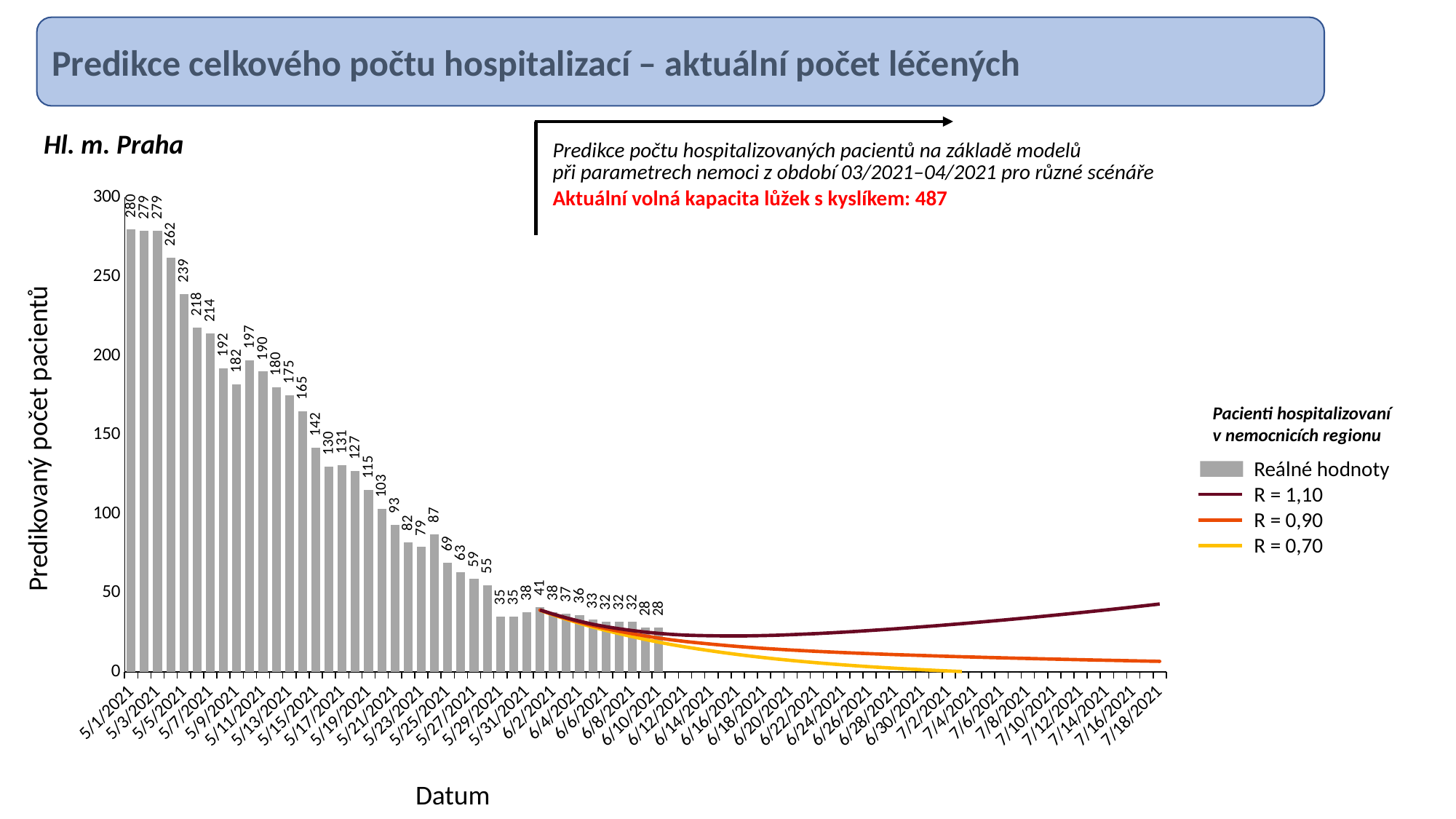

Predikce celkového počtu hospitalizací – aktuální počet léčených
Hl. m. Praha
| Predikce počtu hospitalizovaných pacientů na základě modelů při parametrech nemoci z období 03/2021–04/2021 pro různé scénáře |
| --- |
| Aktuální volná kapacita lůžek s kyslíkem: 487 |

### Chart

| Category |  |  |  |  |  |  |
|---|---|---|---|---|---|---|
| 44317 | 280.0 | None | None | None | None | None |
| 44318 | 279.0 | None | None | None | None | None |
| 44319 | 279.0 | None | None | None | None | None |
| 44320 | 262.0 | None | None | None | None | None |
| 44321 | 239.0 | None | None | None | None | None |
| 44322 | 218.0 | None | None | None | None | None |
| 44323 | 214.0 | None | None | None | None | None |
| 44324 | 192.0 | None | None | None | None | None |
| 44325 | 182.0 | None | None | None | None | None |
| 44326 | 197.0 | None | None | None | None | None |
| 44327 | 190.0 | None | None | None | None | None |
| 44328 | 180.0 | None | None | None | None | None |
| 44329 | 175.0 | None | None | None | None | None |
| 44330 | 165.0 | None | None | None | None | None |
| 44331 | 142.0 | None | None | None | None | None |
| 44332 | 130.0 | None | None | None | None | None |
| 44333 | 131.0 | None | None | None | None | None |
| 44334 | 127.0 | None | None | None | None | None |
| 44335 | 115.0 | None | None | None | None | None |
| 44336 | 103.0 | None | None | None | None | None |
| 44337 | 93.0 | None | None | None | None | None |
| 44338 | 82.0 | None | None | None | None | None |
| 44339 | 79.0 | None | None | None | None | None |
| 44340 | 87.0 | None | None | None | None | None |
| 44341 | 69.0 | None | None | None | None | None |
| 44342 | 63.0 | None | None | None | None | None |
| 44343 | 59.0 | None | None | None | None | None |
| 44344 | 55.0 | None | None | None | None | None |
| 44345 | 35.0 | None | None | None | None | None |
| 44346 | 35.0 | None | None | None | None | None |
| 44347 | 38.0 | None | None | None | None | None |
| 44348 | 41.0 | 39.064793512085316 | None | 39.156756424981424 | 39.24871933787753 | None |
| 44349 | 38.0 | 36.12092729956292 | None | 36.36805551041002 | 36.61773824661533 | None |
| 44350 | 37.0 | 33.387062231551816 | None | 33.826232069539586 | 34.26843479201355 | None |
| 44351 | 36.0 | 30.812680091191602 | None | 31.464626512553185 | 32.11719782461668 | None |
| 44352 | 33.0 | 28.42515106555316 | None | 29.316008001304986 | 30.21732884935025 | None |
| 44353 | 32.0 | 26.287594175287047 | None | 27.45460838559429 | 28.656933947070044 | None |
| 44354 | 32.0 | 24.300046174276943 | None | 25.787339255064644 | 27.353128711127862 | None |
| 44355 | 32.0 | 22.37758578165603 | None | 24.223709081340495 | 26.215941782168233 | None |
| 44356 | 28.0 | 20.568773501738228 | None | 22.795057657376738 | 25.250797332367334 | None |
| 44357 | 28.0 | 18.882022969057743 | None | 21.50170112560221 | 24.44875041600075 | None |
| 44358 | 0.0 | 17.305131467372462 | None | 20.324837882865037 | 23.79727726458988 | None |
| 44359 | 0.0 | 15.875512252124222 | None | 19.306059884058 | 23.34702836984473 | None |
| 44360 | 0.0 | 14.58176004736147 | None | 18.43246413322818 | 23.08677491607566 | None |
| 44361 | 0.0 | 13.355459133865832 | None | 17.628360001686772 | 22.928710679155284 | None |
| 44362 | 0.0 | 12.171345933218515 | None | 16.861940167140805 | 22.83553367922636 | None |
| 44363 | 0.0 | 11.064903376618338 | None | 16.159547602390642 | 22.82377852025398 | None |
| 44364 | 0.0 | 10.03828518831156 | None | 15.522940185804558 | 22.90165144823147 | None |
| 44365 | 0.0 | 9.081552703104052 | None | 14.944855692137882 | 23.062401194166604 | None |
| 44366 | 0.0 | 8.190719721464596 | None | 14.416617524355882 | 23.29615570154206 | None |
| 44367 | 0.0 | 7.371990644675462 | None | 13.943040355836418 | 23.60540951432089 | None |
| 44368 | 0.0 | 6.593157656041149 | None | 13.493765119493947 | 23.949731394956203 | None |
| 44369 | 0.0 | 5.859591250354055 | None | 13.06898178820973 | 24.328153057212916 | None |
| 44370 | 0.0 | 5.176217944929229 | None | 12.672900430432776 | 24.75090115921985 | None |
| 44371 | 0.0 | 4.5356719514550585 | None | 12.301620291989876 | 25.214761215245154 | None |
| 44372 | 0.0 | 3.932975212838391 | None | 11.949228006945871 | 25.710869293745745 | None |
| 44373 | 0.0 | 3.369453253497238 | None | 11.61773086308661 | 26.237177240936067 | None |
| 44374 | 0.0 | 2.8474308121487653 | None | 11.307699569311119 | 26.797313706417476 | None |
| 44375 | 0.0 | 2.347503588540777 | None | 11.002680163523786 | 27.371985469555035 | None |
| 44376 | 0.0 | 1.8874523061119366 | None | 10.71680990923012 | 27.97451307828018 | None |
| 44377 | 0.0 | 1.4547782221310417 | None | 10.443109423728814 | 28.602493702675766 | None |
| 44378 | 0.0 | 1.0455753345352694 | None | 10.177204598013095 | 29.246861637672346 | None |
| 44379 | 0.0 | 0.6582198306553284 | None | 9.918278220110896 | 29.91045538188976 | None |
| 44380 | 0.0 | 0.3025036647462027 | None | 9.67451964309291 | 30.5989096967648 | None |
| 44381 | 0.0 | None | None | 9.44005497995137 | 31.30795120246379 | None |
| 44382 | 0.0 | None | None | 9.209467798118464 | 32.029580335536636 | None |
| 44383 | 0.0 | None | None | 8.987114685372514 | 32.77258719691321 | None |
| 44384 | 0.0 | None | None | 8.771361100424876 | 33.53311653387637 | None |
| 44385 | 0.0 | None | None | 8.563547353286257 | 34.31154824878847 | None |
| 44386 | 0.0 | None | None | 8.360958803695782 | 35.10453556309847 | None |
| 44387 | 0.0 | None | None | 8.166170351224935 | 35.91668379104537 | None |
| 44388 | 0.0 | None | None | 7.976447786574074 | 36.74777368480291 | None |
| 44389 | 0.0 | None | None | 7.788707304457072 | 37.58965515330638 | None |
| 44390 | 0.0 | None | None | 7.606478818223328 | 38.45221972583205 | None |
| 44391 | 0.0 | None | None | 7.430905484748504 | 39.334652491130356 | None |
| 44392 | 0.0 | None | None | 7.259398667808102 | 40.231077987556574 | None |
| 44393 | 0.0 | None | None | 7.088171733906984 | 41.14181362861881 | None |
| 44394 | 0.0 | None | None | 6.926927557324318 | 42.07437279309316 | None |
| 44395 | 0.0 | None | None | 6.766967271997939 | 43.024235477978515 | None |
|  | None | None | None | None | None | None |
|  | None | None | None | None | None | None |
|  | None | None | None | None | None | None |
|  | None | None | None | None | None | None |
|  | None | None | None | None | None | None |
|  | None | None | None | None | None | None |
|  | None | None | None | None | None | None |
|  | None | None | None | None | None | None |
|  | None | None | None | None | None | None |
|  | None | None | None | None | None | None |
|  | None | None | None | None | None | None |
|  | None | None | None | None | None | None |
|  | None | None | None | None | None | None |
|  | None | None | None | None | None | None |
|  | None | None | None | None | None | None |
|  | None | None | None | None | None | None |
|  | None | None | None | None | None | None |
|  | None | None | None | None | None | None |
|  | None | None | None | None | None | None |
|  | None | None | None | None | None | None |
|  | None | None | None | None | None | None |
|  | None | None | None | None | None | None |
|  | None | None | None | None | None | None |
|  | None | None | None | None | None | None |
|  | None | None | None | None | None | None |
|  | None | None | None | None | None | None |
|  | None | None | None | None | None | None |
|  | None | None | None | None | None | None |
|  | None | None | None | None | None | None |
|  | None | None | None | None | None | None |
|  | None | None | None | None | None | None |
|  | None | None | None | None | None | None |
|  | None | None | None | None | None | None |
|  | None | None | None | None | None | None |
|  | None | None | None | None | None | None |
|  | None | None | None | None | None | None |
|  | None | None | None | None | None | None |
|  | None | None | None | None | None | None |
|  | None | None | None | None | None | None |
|  | None | None | None | None | None | None |
|  | None | None | None | None | None | None |
|  | None | None | None | None | None | None |
|  | None | None | None | None | None | None |
|  | None | None | None | None | None | None |
|  | None | None | None | None | None | None |
|  | None | None | None | None | None | None |
|  | None | None | None | None | None | None |
|  | None | None | None | None | None | None |
|  | None | None | None | None | None | None |
|  | None | None | None | None | None | None |
|  | None | None | None | None | None | None |
|  | None | None | None | None | None | None |
|  | None | None | None | None | None | None |
|  | None | None | None | None | None | None |
|  | None | None | None | None | None | None |
|  | None | None | None | None | None | None |
|  | None | None | None | None | None | None |
|  | None | None | None | None | None | None |
|  | None | None | None | None | None | None |
|  | None | None | None | None | None | None |
|  | None | None | None | None | None | None |
|  | None | None | None | None | None | None |
|  | None | None | None | None | None | None |
|  | None | None | None | None | None | None |
|  | None | None | None | None | None | None |
|  | None | None | None | None | None | None |
|  | None | None | None | None | None | None |
|  | None | None | None | None | None | None |
|  | None | None | None | None | None | None |
|  | None | None | None | None | None | None |
|  | None | None | None | None | None | None |
|  | None | None | None | None | None | None |
|  | None | None | None | None | None | None |
|  | None | None | None | None | None | None |
|  | None | None | None | None | None | None |
|  | None | None | None | None | None | None |
|  | None | None | None | None | None | None |
|  | None | None | None | None | None | None |
|  | None | None | None | None | None | None |
|  | None | None | None | None | None | None |
|  | None | None | None | None | None | None |
|  | None | None | None | None | None | None |
|  | None | None | None | None | None | None |
|  | None | None | None | None | None | None |
|  | None | None | None | None | None | None |
|  | None | None | None | None | None | None |
|  | None | None | None | None | None | None |
|  | None | None | None | None | None | None |
|  | None | None | None | None | None | None |
|  | None | None | None | None | None | None |
|  | None | None | None | None | None | None |
|  | None | None | None | None | None | None |
|  | None | None | None | None | None | None |
|  | None | None | None | None | None | None |
|  | None | None | None | None | None | None |
|  | None | None | None | None | None | None |
|  | None | None | None | None | None | None |
|  | None | None | None | None | None | None |
|  | None | None | None | None | None | None |
|  | None | None | None | None | None | None |
|  | None | None | None | None | None | None |
|  | None | None | None | None | None | None |
Pacienti hospitalizovaní v nemocnicích regionu
Predikovaný počet pacientů
Reálné hodnoty
R = 1,10
R = 0,90
R = 0,70

Datum